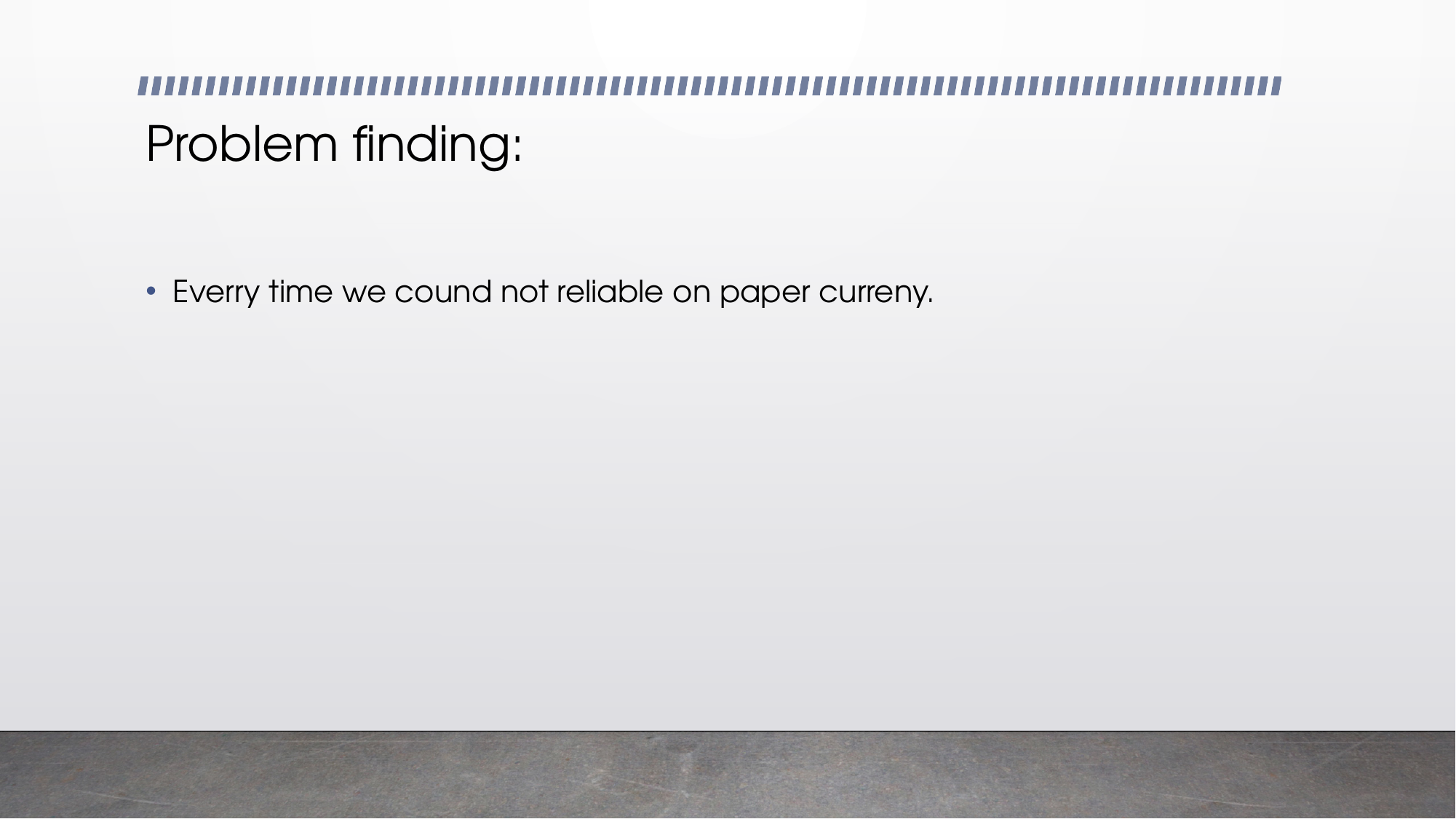

# Problem finding:
Everry time we cound not reliable on paper curreny.